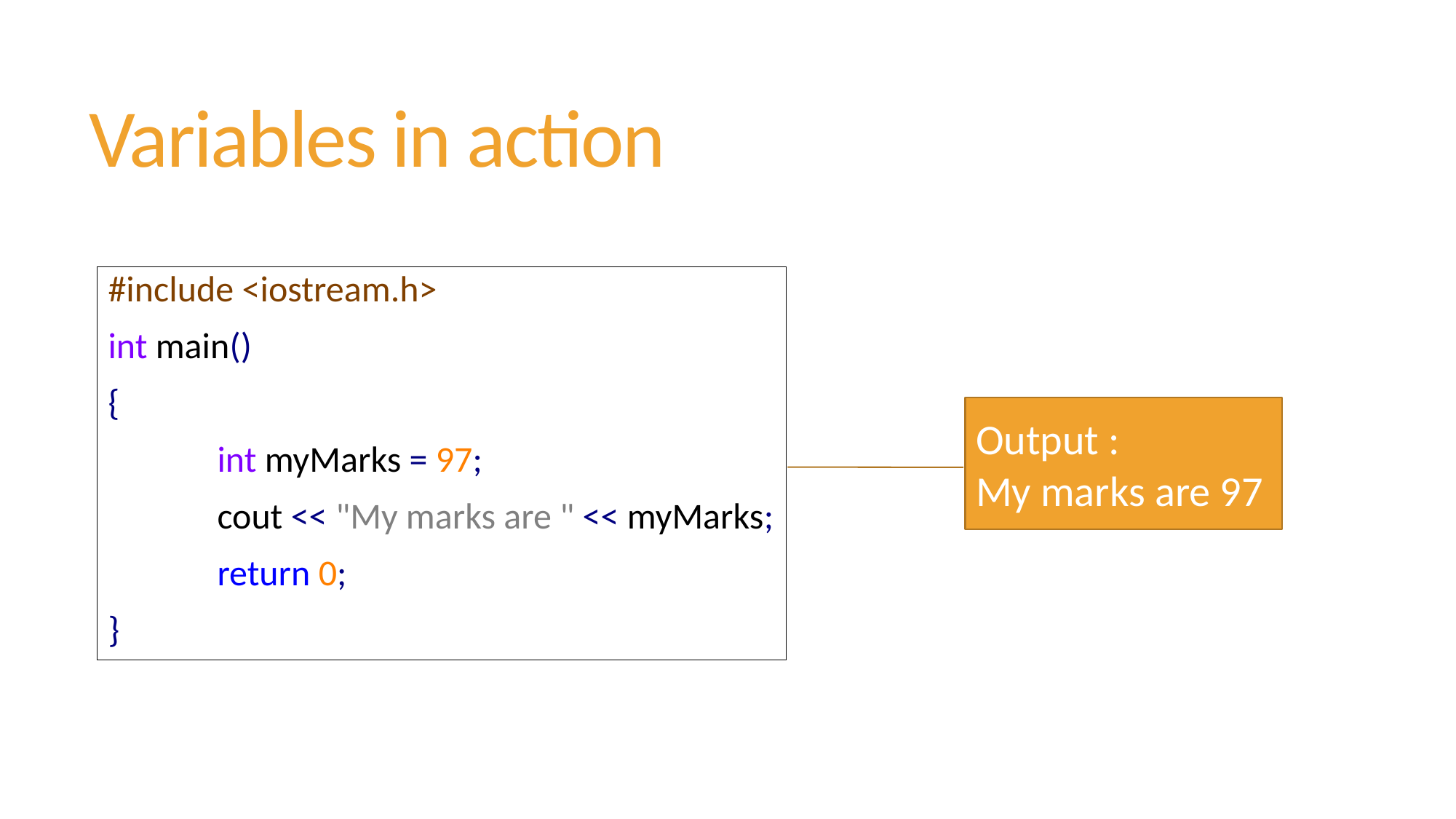

# Variables in action
#include <iostream.h>
int main()
{
	int myMarks = 97;
	cout << "My marks are " << myMarks;
	return 0;
}
Output :
My marks are 97